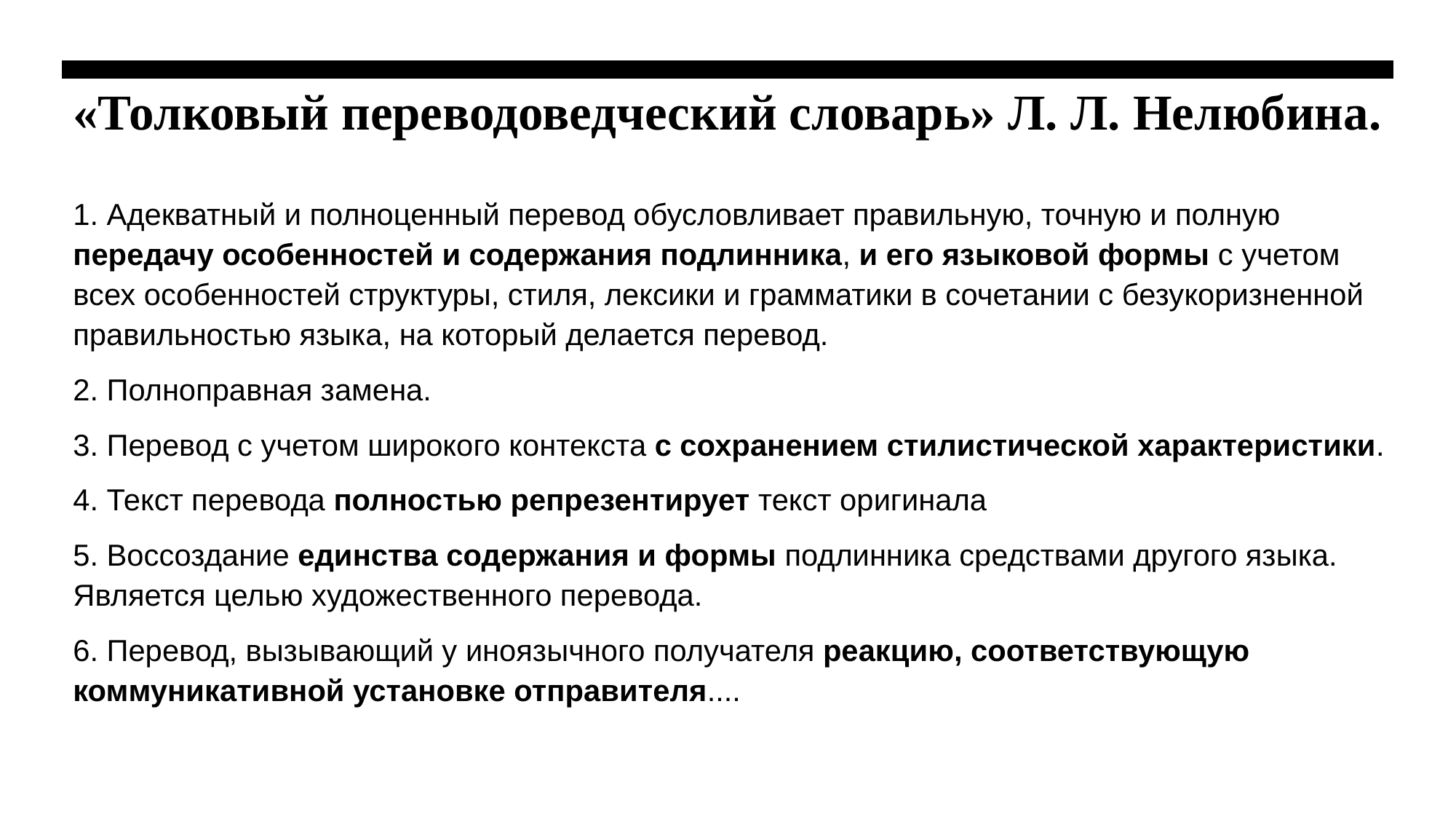

# «Толковый переводоведческий словарь» Л. Л. Нелюбина.
1. Адекватный и полноценный перевод обусловливает правильную, точную и полную передачу особенностей и содержания подлинника, и его языковой формы с учетом всех особенностей структуры, стиля, лексики и грамматики в сочетании с безукоризненной правильностью языка, на который делается перевод.
2. Полноправная замена.
3. Перевод с учетом широкого контекста с сохранением стилистической характеристики.
4. Текст перевода полностью репрезентирует текст оригинала
5. Воссоздание единства содержания и формы подлинника средствами другого языка. Является целью художественного перевода.
6. Перевод, вызывающий у иноязычного получателя реакцию, соответствующую коммуникативной установке отправителя....